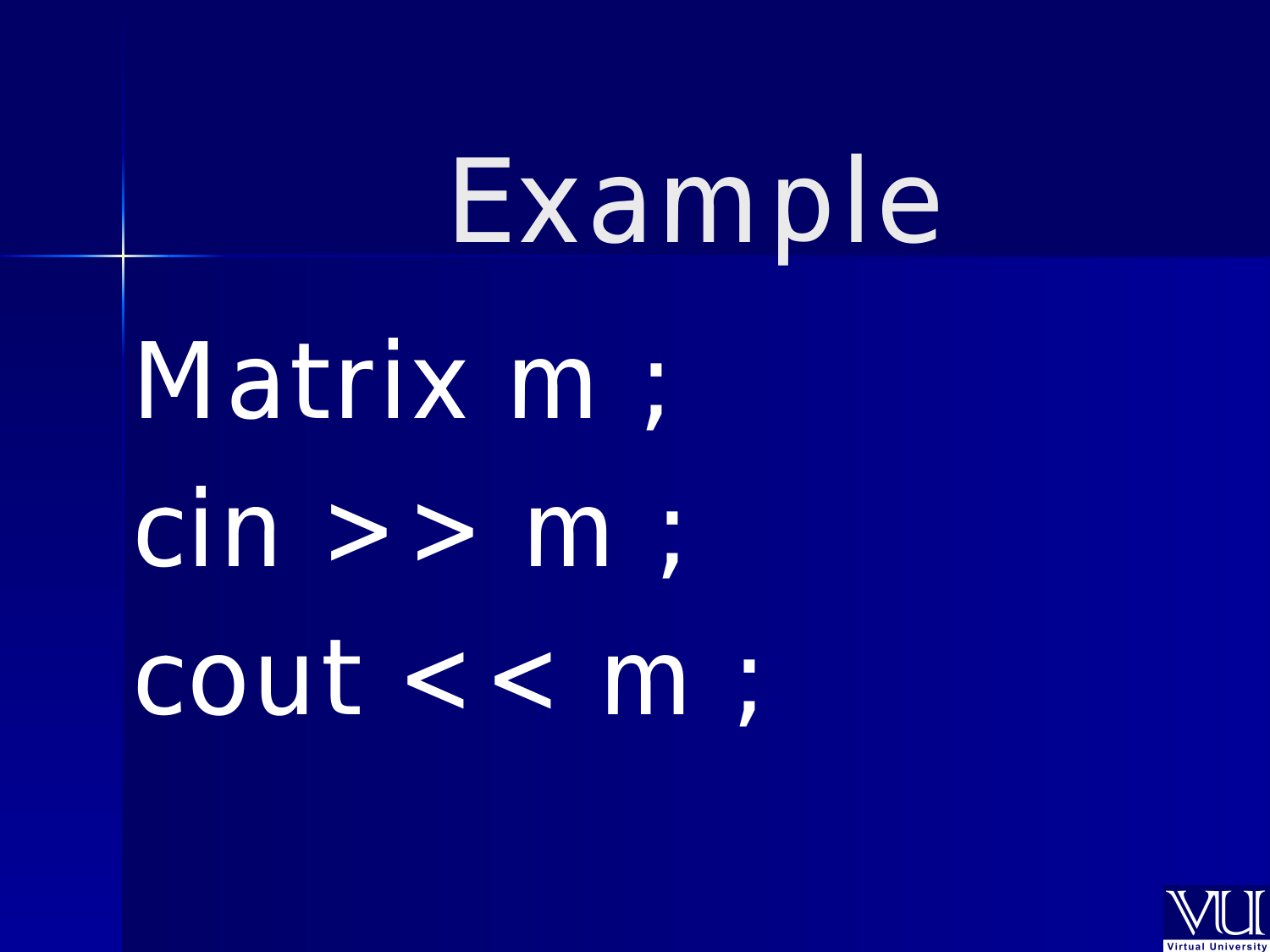

# Example
	Matrix m ;
	cin >> m ;
	cout << m ;